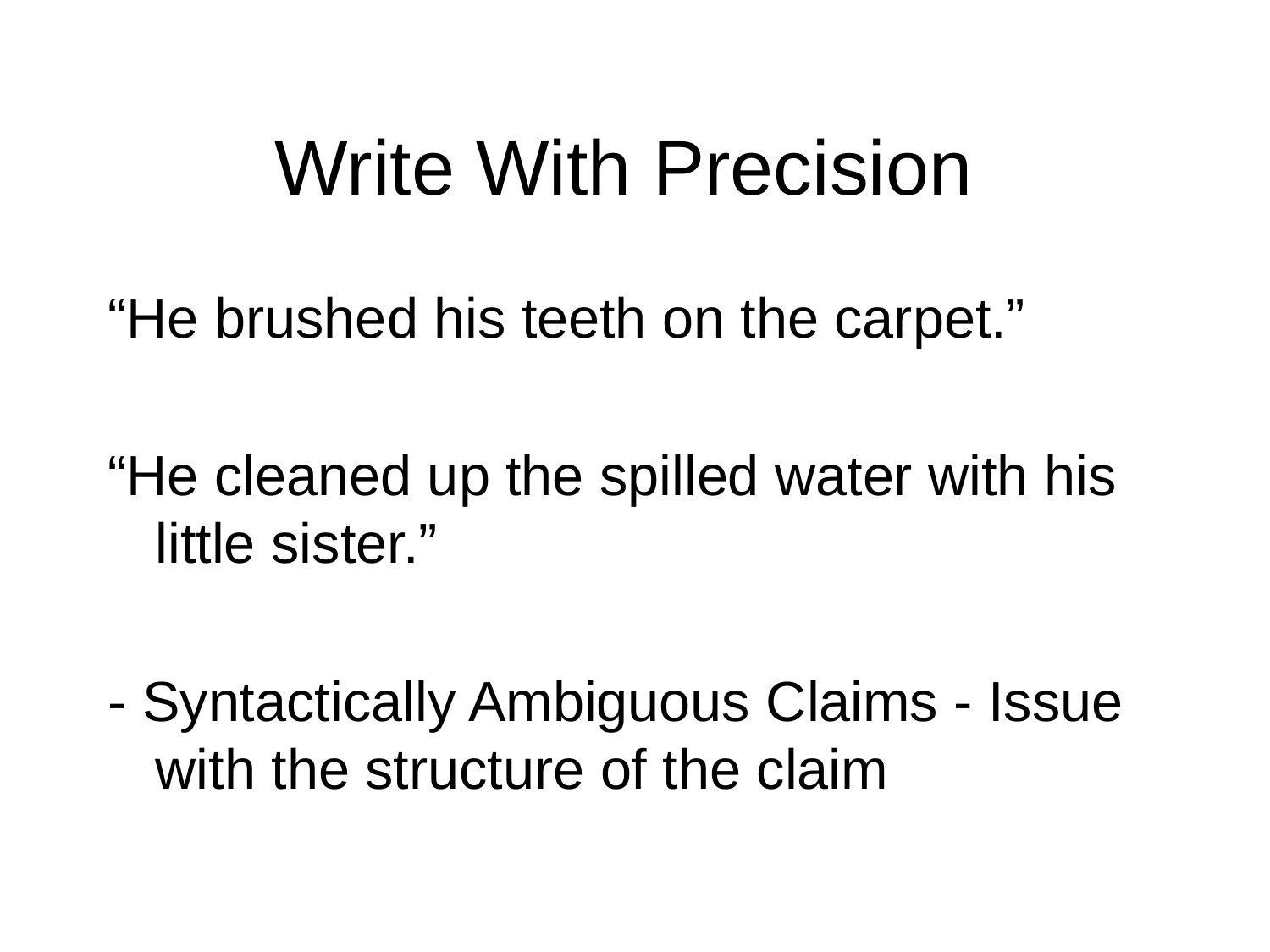

# Write With Precision
“He brushed his teeth on the carpet.”

“He cleaned up the spilled water with his little sister.”

- Syntactically Ambiguous Claims - Issue with the structure of the claim